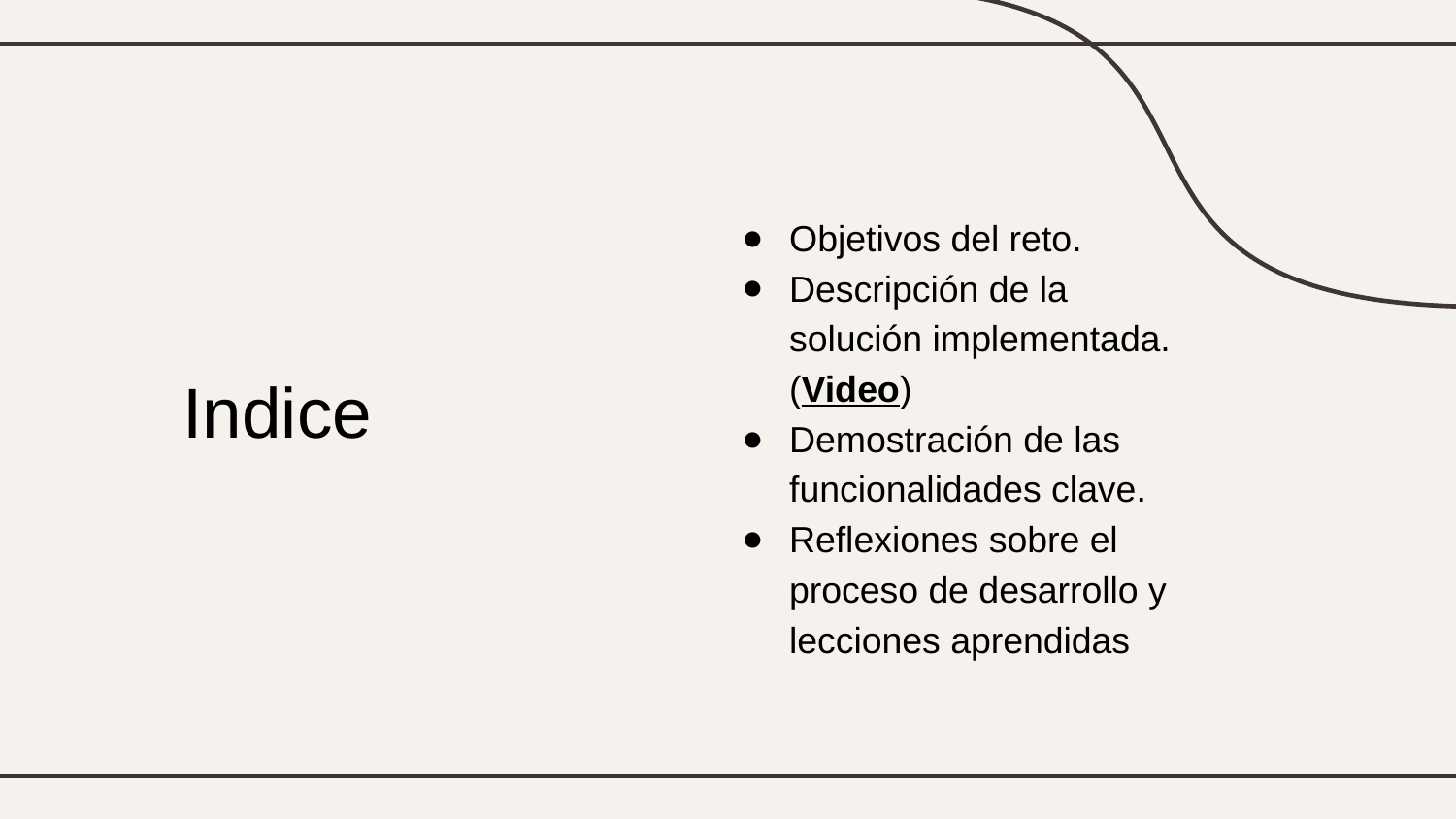

Objetivos del reto.
Descripción de la solución implementada. (Video)
Demostración de las funcionalidades clave.
Reflexiones sobre el proceso de desarrollo y lecciones aprendidas

# Indice